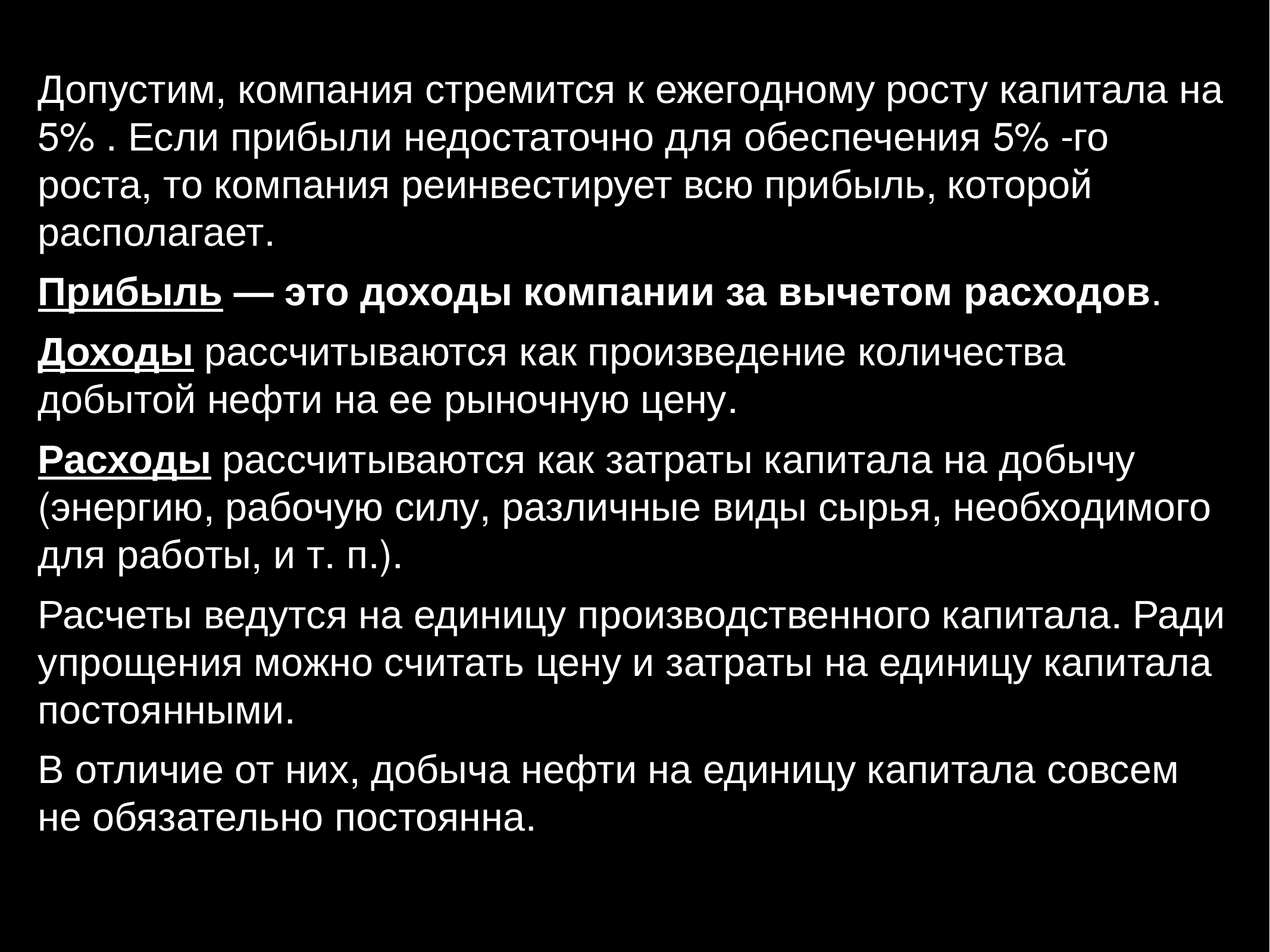

38
Допустим, компания стремится к ежегодному росту капитала на 5% . Если прибыли недостаточно для обеспечения 5% -го роста, то компания реинвестирует всю прибыль, которой располагает.
Прибыль — это доходы компании за вычетом расходов.
Доходы рассчитываются как произведение количества добытой нефти на ее рыночную цену.
Расходы рассчитываются как затраты капитала на добычу (энергию, рабочую силу, различные виды сырья, необходимого для работы, и т. п.).
Расчеты ведутся на единицу производственного капитала. Ради упрощения можно считать цену и затраты на единицу капитала постоянными.
В отличие от них, добыча нефти на единицу капитала совсем не обязательно постоянна.